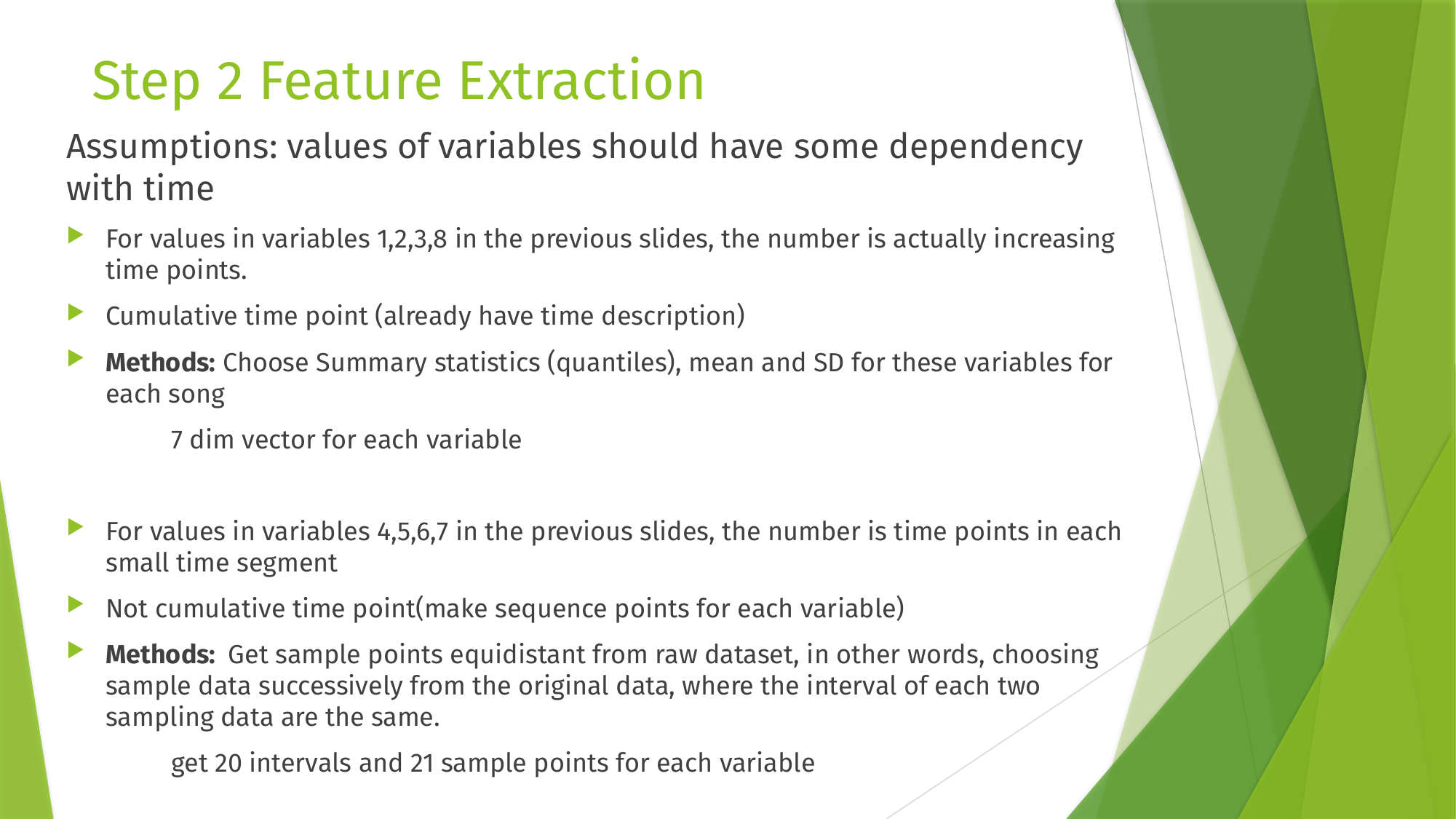

# Step 2 Feature Extraction
Assumptions: values of variables should have some dependency with time
For values in variables 1,2,3,8 in the previous slides, the number is actually increasing time points.
Cumulative time point (already have time description)
Methods: Choose Summary statistics (quantiles), mean and SD for these variables for each song
	7 dim vector for each variable

For values in variables 4,5,6,7 in the previous slides, the number is time points in each small time segment
Not cumulative time point(make sequence points for each variable)
Methods:  Get sample points equidistant from raw dataset, in other words, choosing sample data successively from the original data, where the interval of each two sampling data are the same.
	get 20 intervals and 21 sample points for each variable